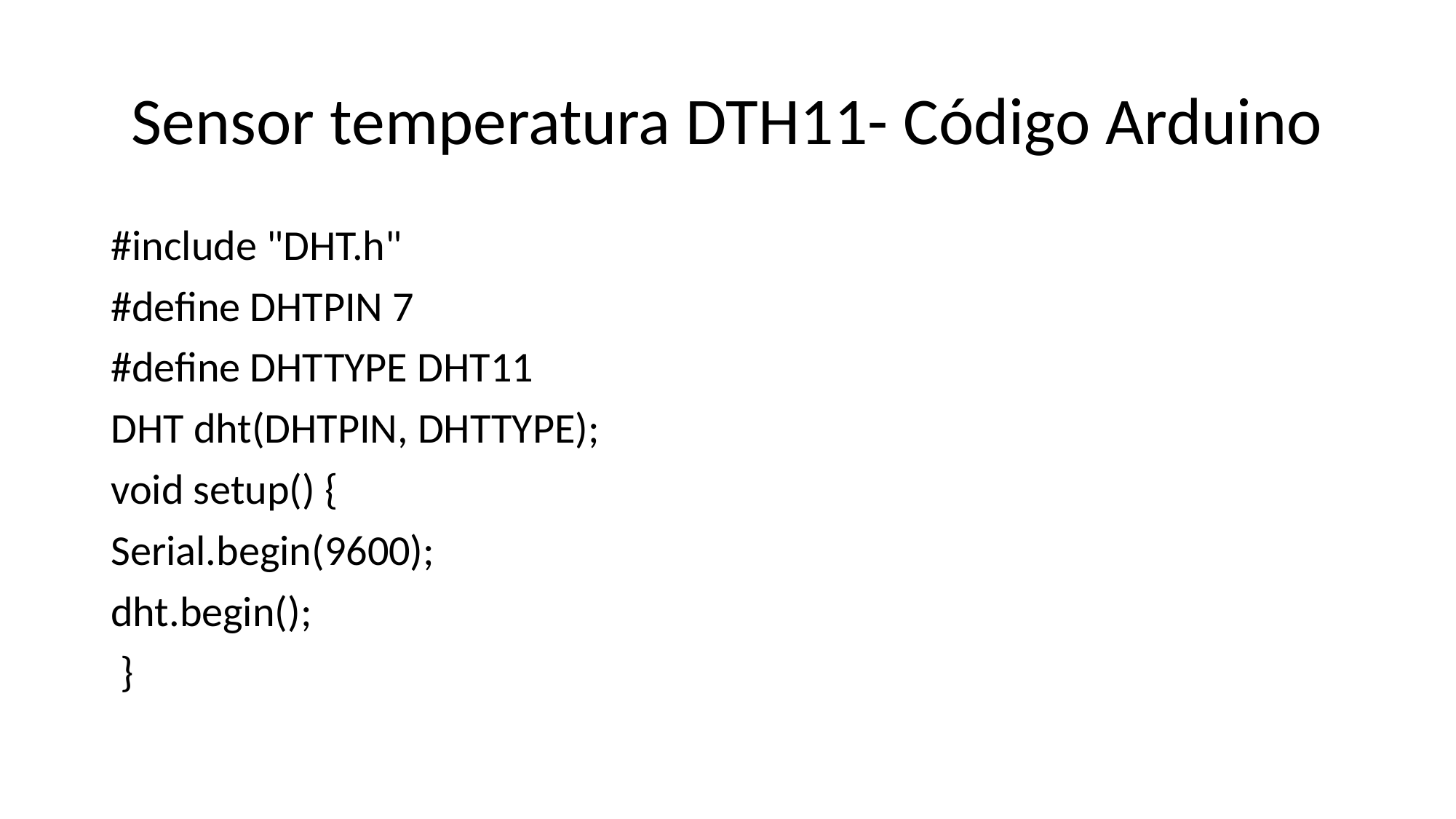

# Sensor temperatura DTH11- Código Arduino
#include "DHT.h"
#define DHTPIN 7
#define DHTTYPE DHT11
DHT dht(DHTPIN, DHTTYPE);
void setup() {
Serial.begin(9600);
dht.begin();
 }